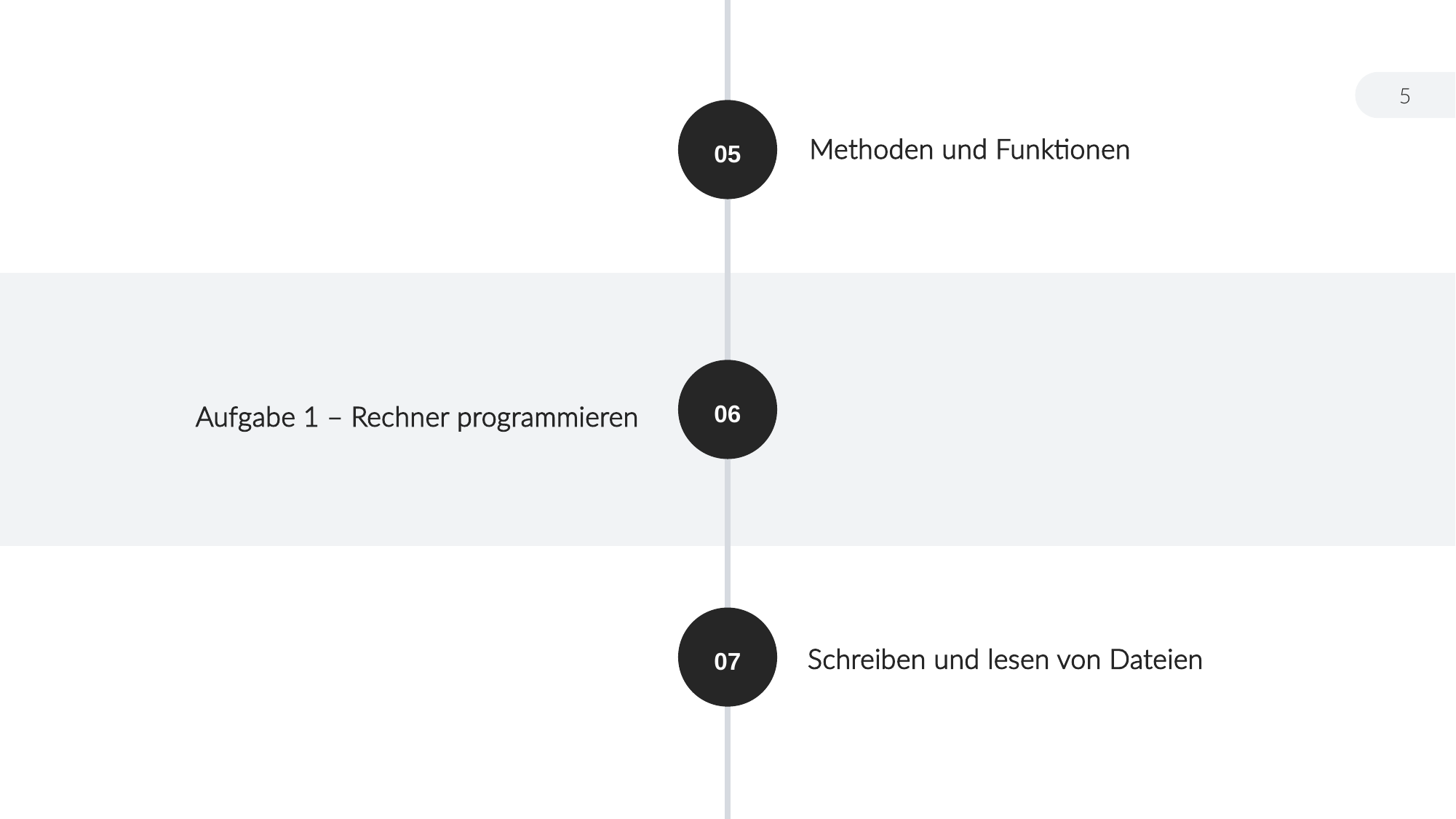

5

05
Methoden und Funktionen

06
Aufgabe 1 – Rechner programmieren

07
Schreiben und lesen von Dateien